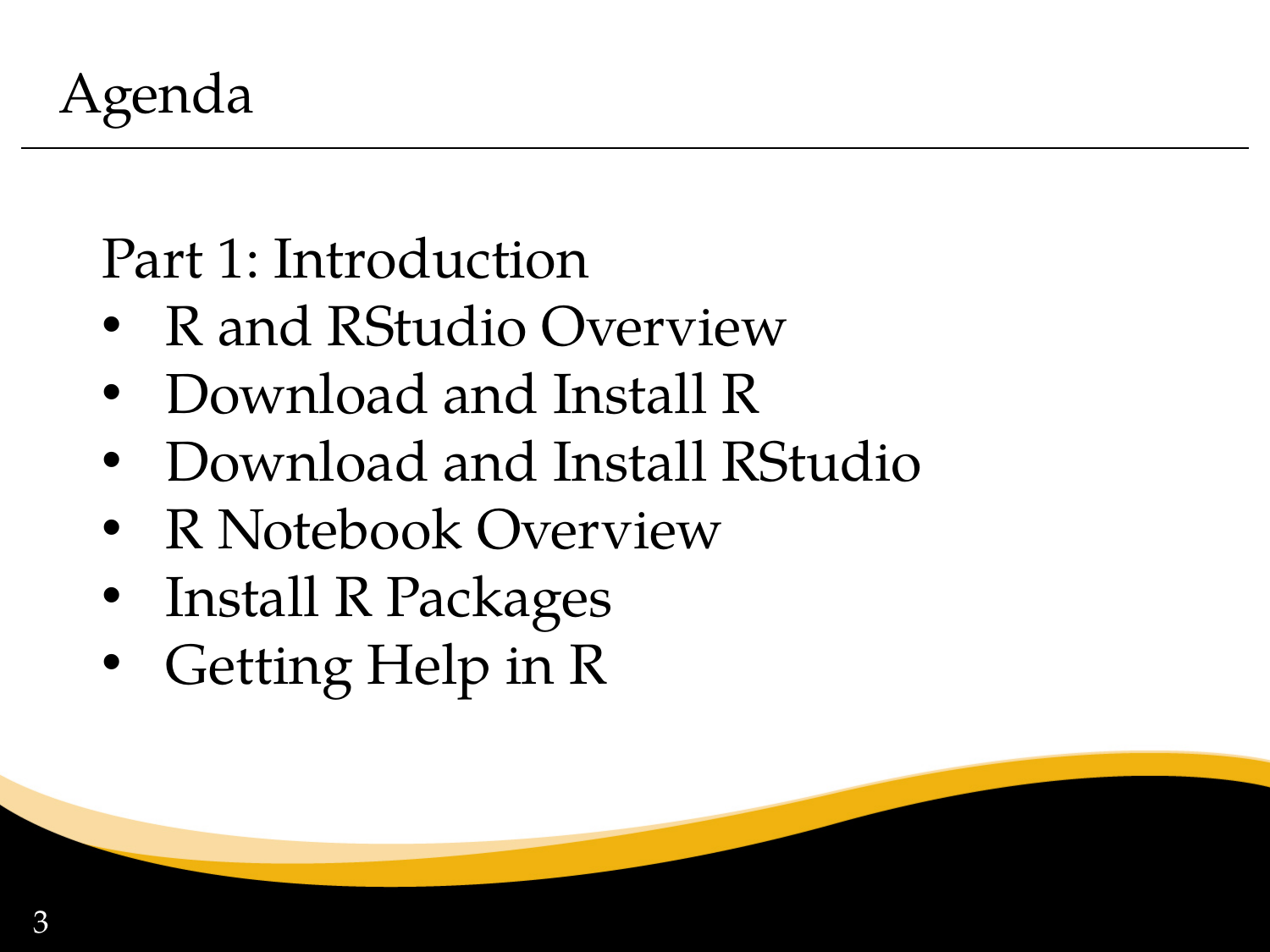

Agenda
Part 1: Introduction
R and RStudio Overview
Download and Install R
Download and Install RStudio
R Notebook Overview
Install R Packages
Getting Help in R
3
3